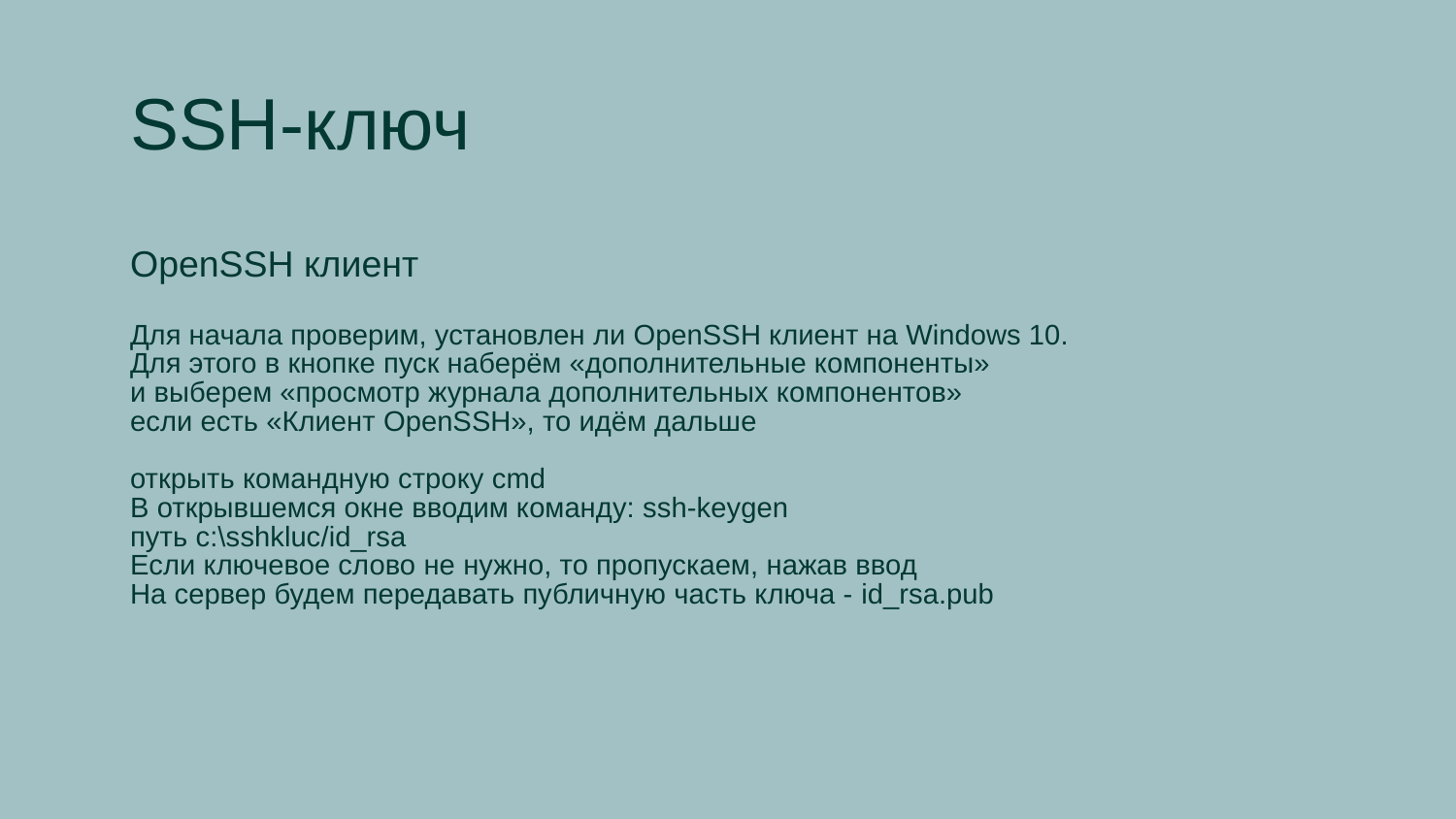

# SSH-ключ
OpenSSH клиент

Для начала проверим, установлен ли OpenSSH клиент на Windows 10.
Для этого в кнопке пуск наберём «дополнительные компоненты»
и выберем «просмотр журнала дополнительных компонентов»
если есть «Клиент OpenSSH», то идём дальше

открыть командную строку cmd
В открывшемся окне вводим команду: ssh-keygen
путь c:\sshkluc/id_rsa
Если ключевое слово не нужно, то пропускаем, нажав ввод
На сервер будем передавать публичную часть ключа - id_rsa.pub